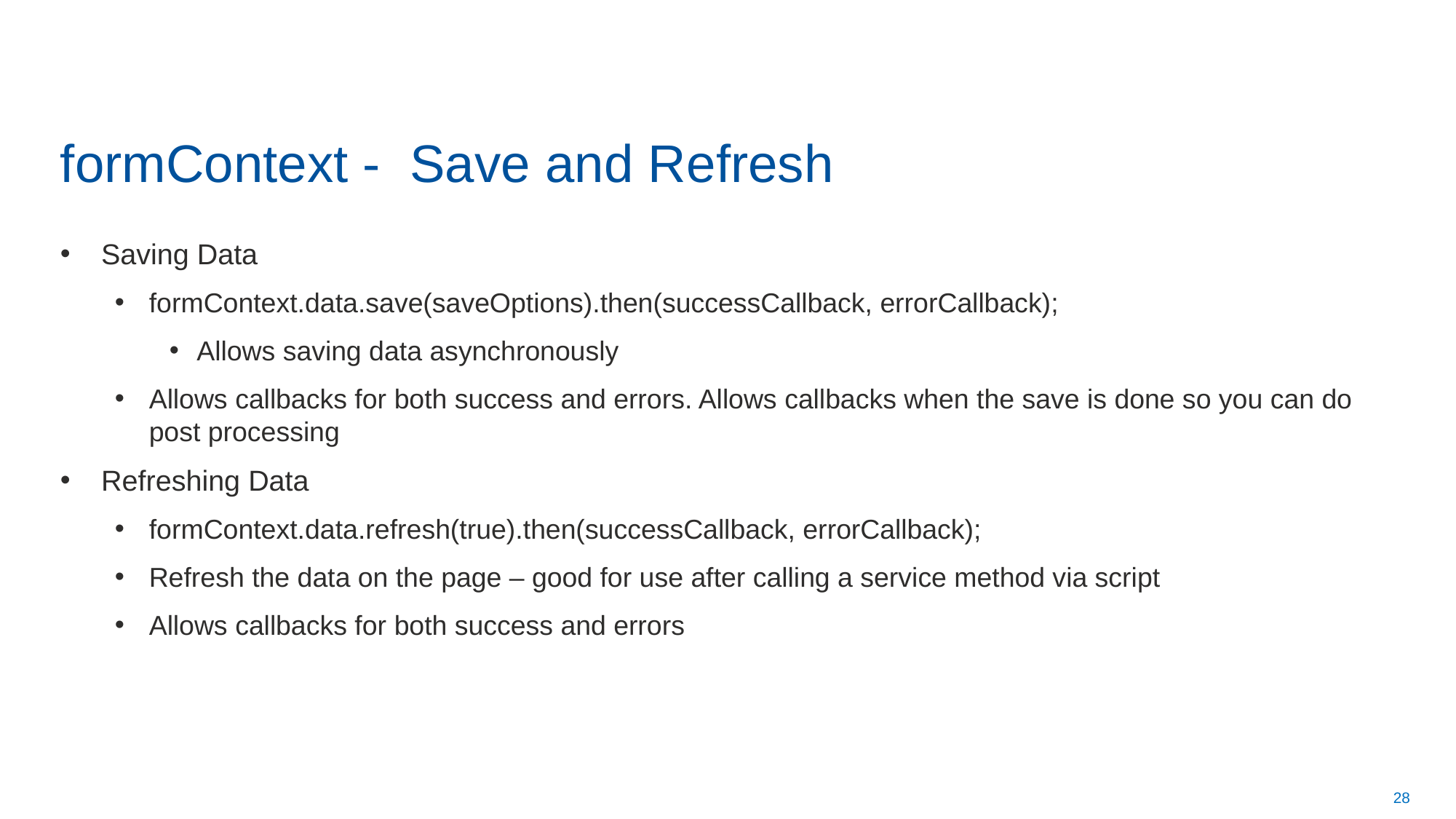

# formContext -  Save and Refresh
Saving Data
formContext.data.save(saveOptions).then(successCallback, errorCallback);
Allows saving data asynchronously
Allows callbacks for both success and errors. Allows callbacks when the save is done so you can do post processing
Refreshing Data
formContext.data.refresh(true).then(successCallback, errorCallback);
Refresh the data on the page – good for use after calling a service method via script
Allows callbacks for both success and errors